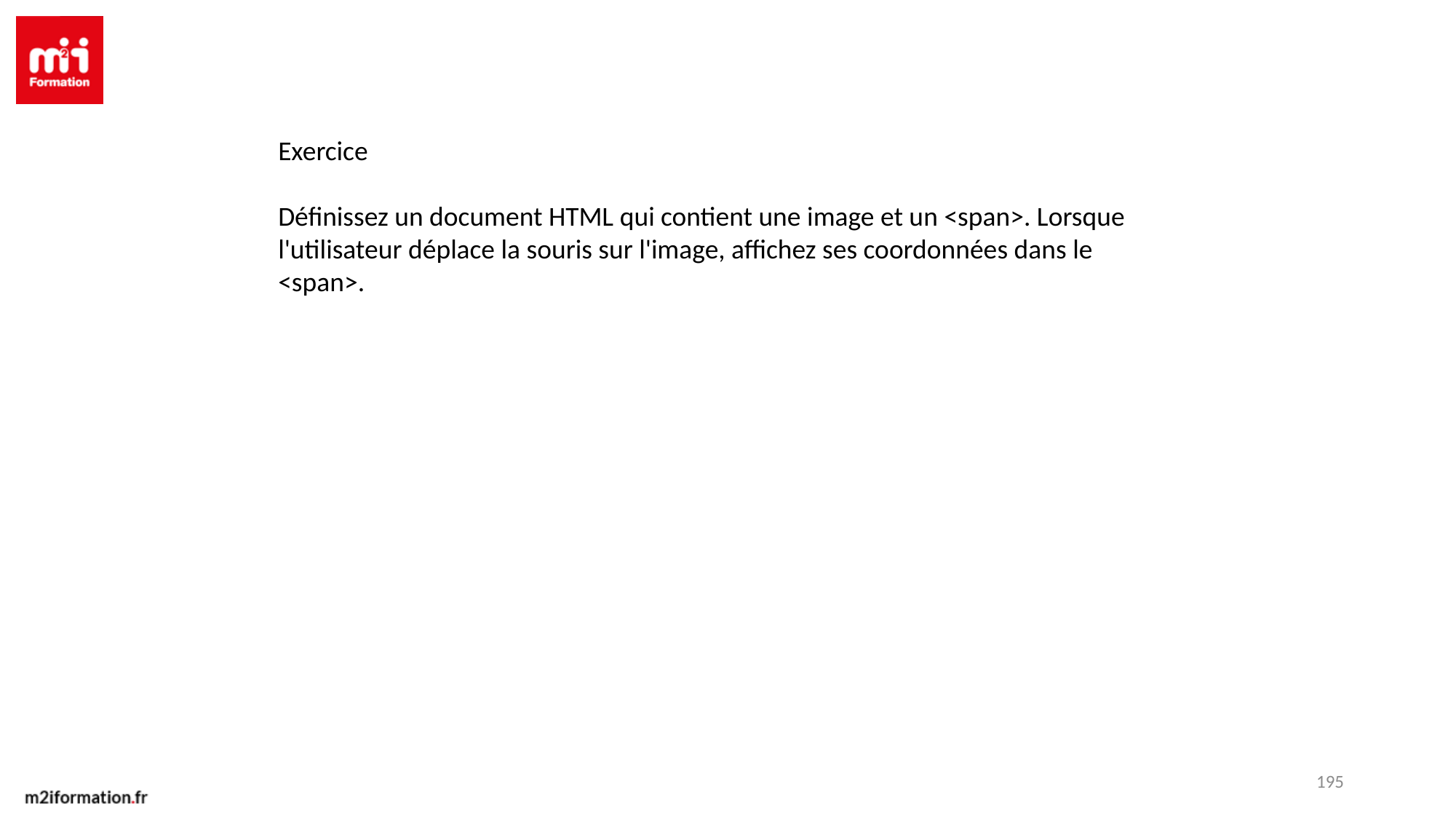

Exercice

Définissez un document HTML qui contient une image et un <span>. Lorsque l'utilisateur déplace la souris sur l'image, affichez ses coordonnées dans le <span>.
195